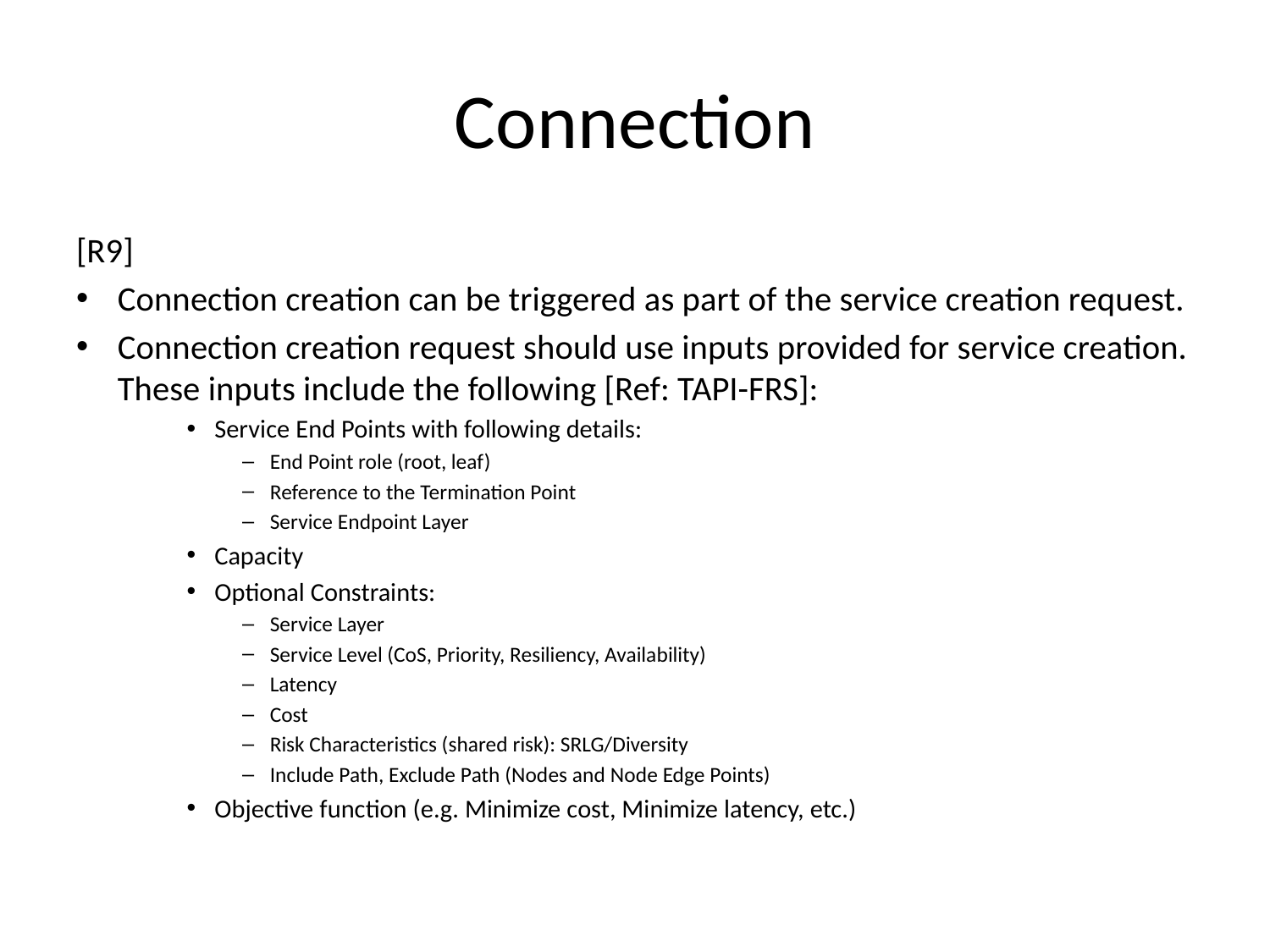

# Connection
[R9]
Connection creation can be triggered as part of the service creation request.
Connection creation request should use inputs provided for service creation. These inputs include the following [Ref: TAPI-FRS]:
Service End Points with following details:
End Point role (root, leaf)
Reference to the Termination Point
Service Endpoint Layer
Capacity
Optional Constraints:
Service Layer
Service Level (CoS, Priority, Resiliency, Availability)
Latency
Cost
Risk Characteristics (shared risk): SRLG/Diversity
Include Path, Exclude Path (Nodes and Node Edge Points)
Objective function (e.g. Minimize cost, Minimize latency, etc.)